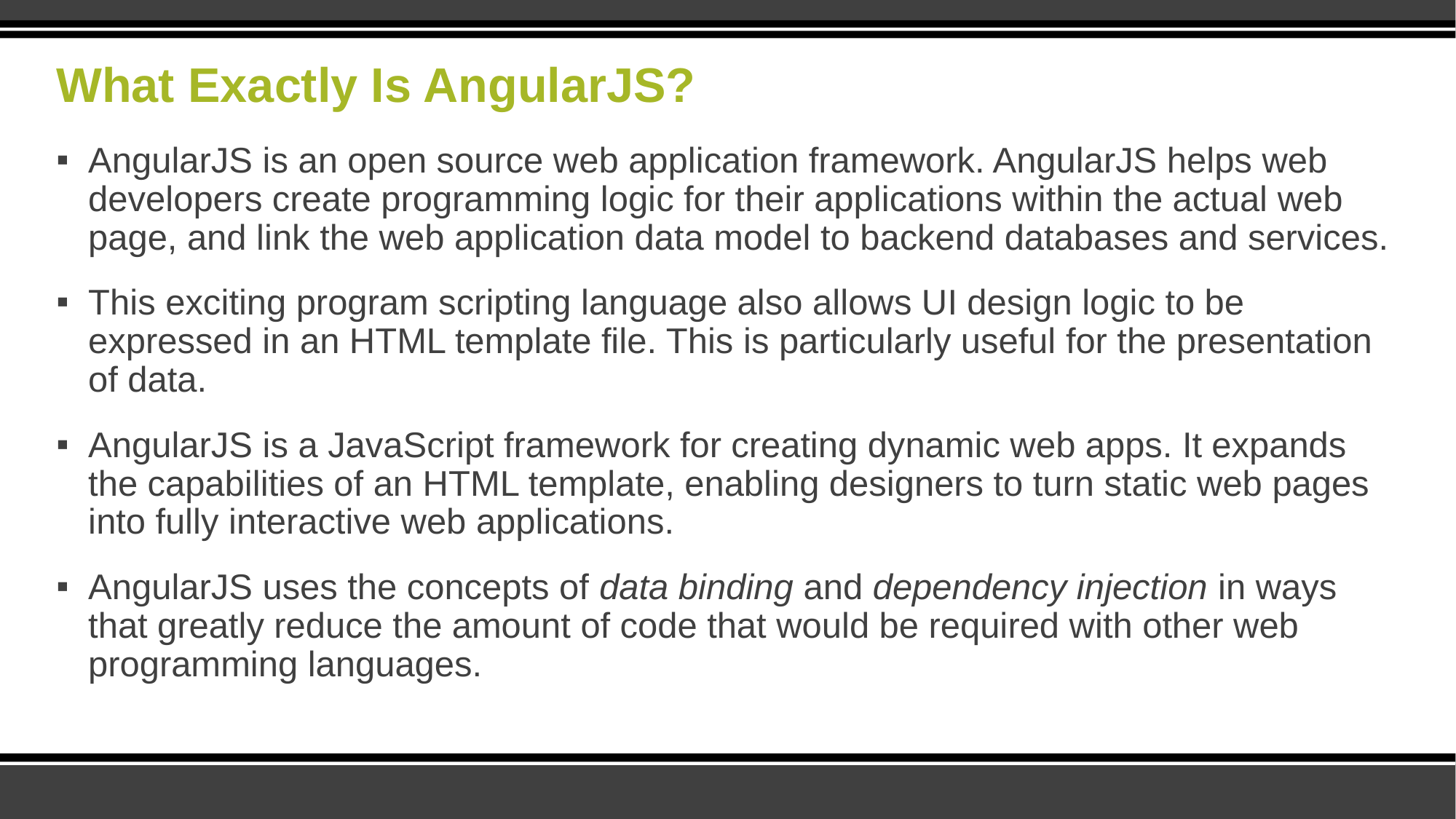

# What Exactly Is AngularJS?
AngularJS is an open source web application framework. AngularJS helps web developers create programming logic for their applications within the actual web page, and link the web application data model to backend databases and services.
This exciting program scripting language also allows UI design logic to be expressed in an HTML template file. This is particularly useful for the presentation of data.
AngularJS is a JavaScript framework for creating dynamic web apps. It expands the capabilities of an HTML template, enabling designers to turn static web pages into fully interactive web applications.
AngularJS uses the concepts of data binding and dependency injection in ways that greatly reduce the amount of code that would be required with other web programming languages.